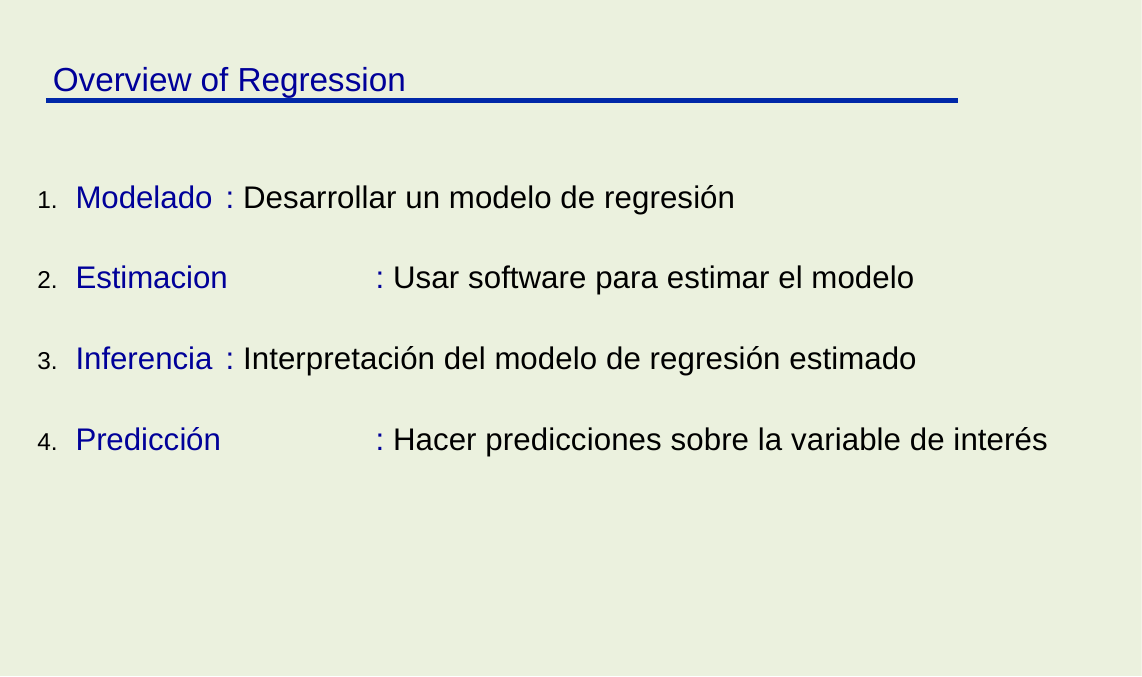

Overview of Regression
Modelado 	: Desarrollar un modelo de regresión
Estimacion 	: Usar software para estimar el modelo
Inferencia 	: Interpretación del modelo de regresión estimado
Predicción 	: Hacer predicciones sobre la variable de interés